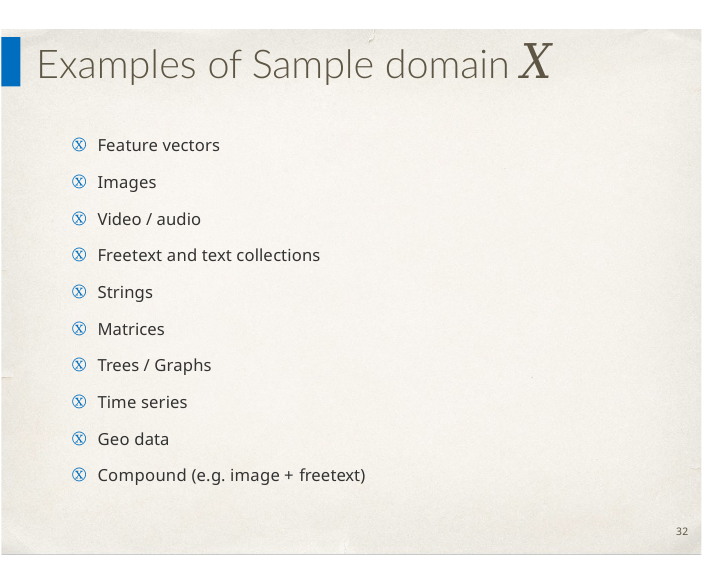

# Examples of Sample domain X
Ⓧ Feature vectors
Ⓧ Images
Ⓧ Video / audio
Ⓧ Freetext and text collections
Ⓧ Strings
Ⓧ Matrices
Ⓧ Trees / Graphs
Ⓧ Time series
Ⓧ Geo data
Ⓧ Compound (e.g. image + freetext)
32